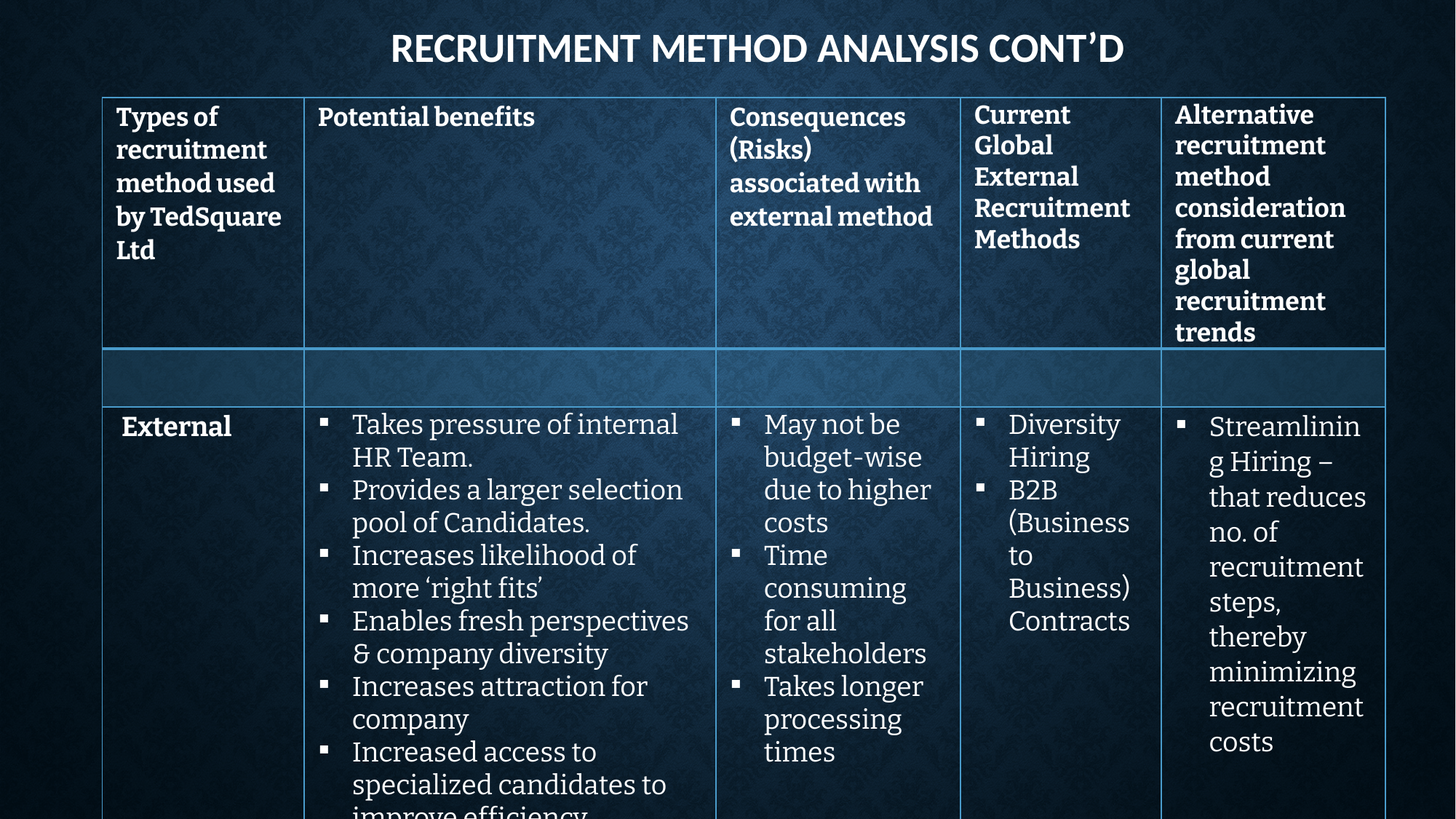

# Recruitment Method Analysis cont’d
| Types of recruitment method used by TedSquare Ltd | Potential benefits | Consequences (Risks) associated with external method | Current Global External Recruitment Methods | Alternative recruitment method consideration from current global recruitment trends |
| --- | --- | --- | --- | --- |
|  |  |  |  |  |
| External | Takes pressure of internal HR Team. Provides a larger selection pool of Candidates. Increases likelihood of more ‘right fits’ Enables fresh perspectives & company diversity Increases attraction for company Increased access to specialized candidates to improve efficiency | May not be budget-wise due to higher costs Time consuming for all stakeholders Takes longer processing times | Diversity  Hiring B2B (Business to Business) Contracts | Streamlining Hiring – that reduces no. of recruitment steps, thereby minimizing recruitment costs |